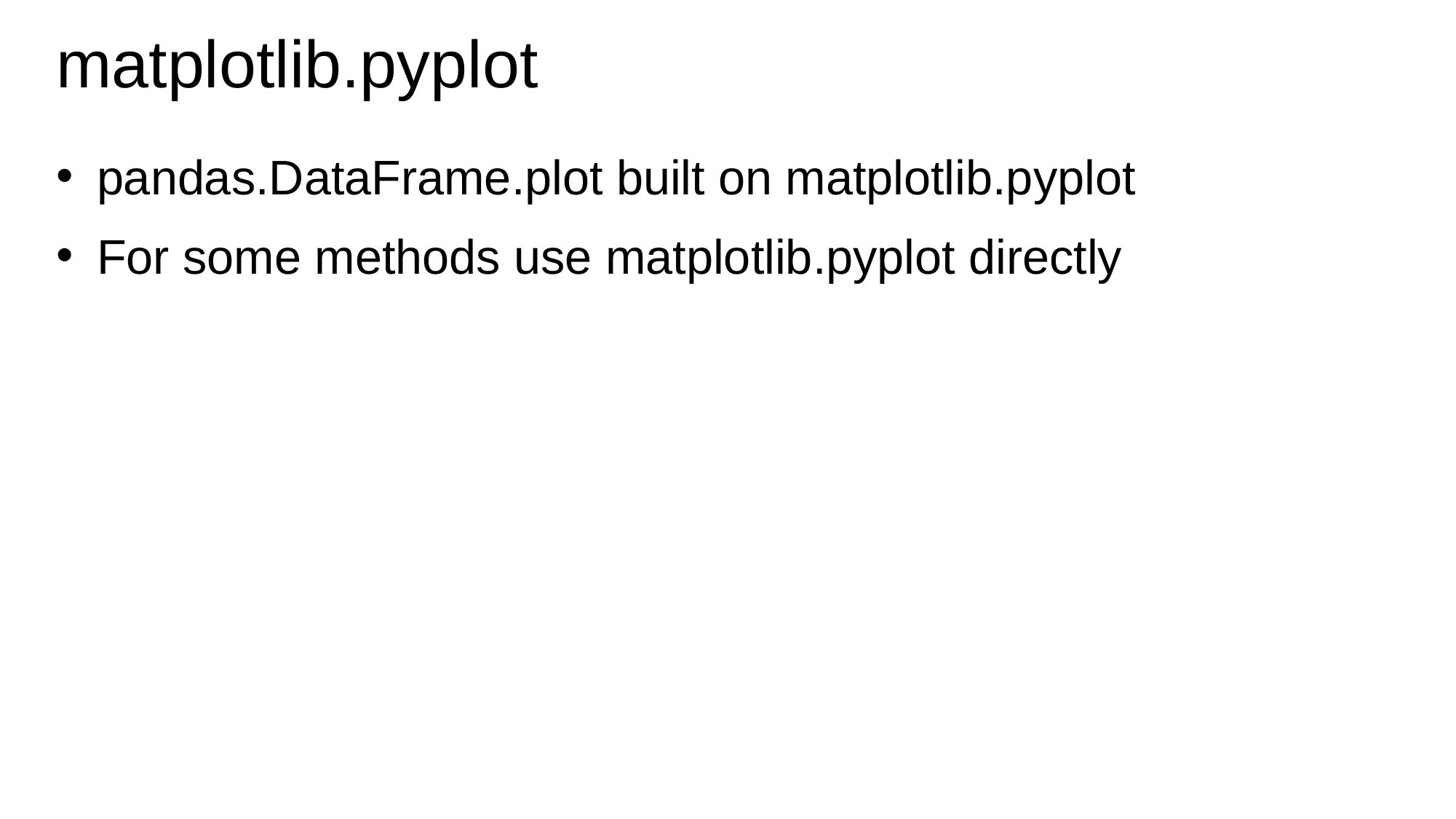

# matplotlib.pyplot
pandas.DataFrame.plot built on matplotlib.pyplot
For some methods use matplotlib.pyplot directly